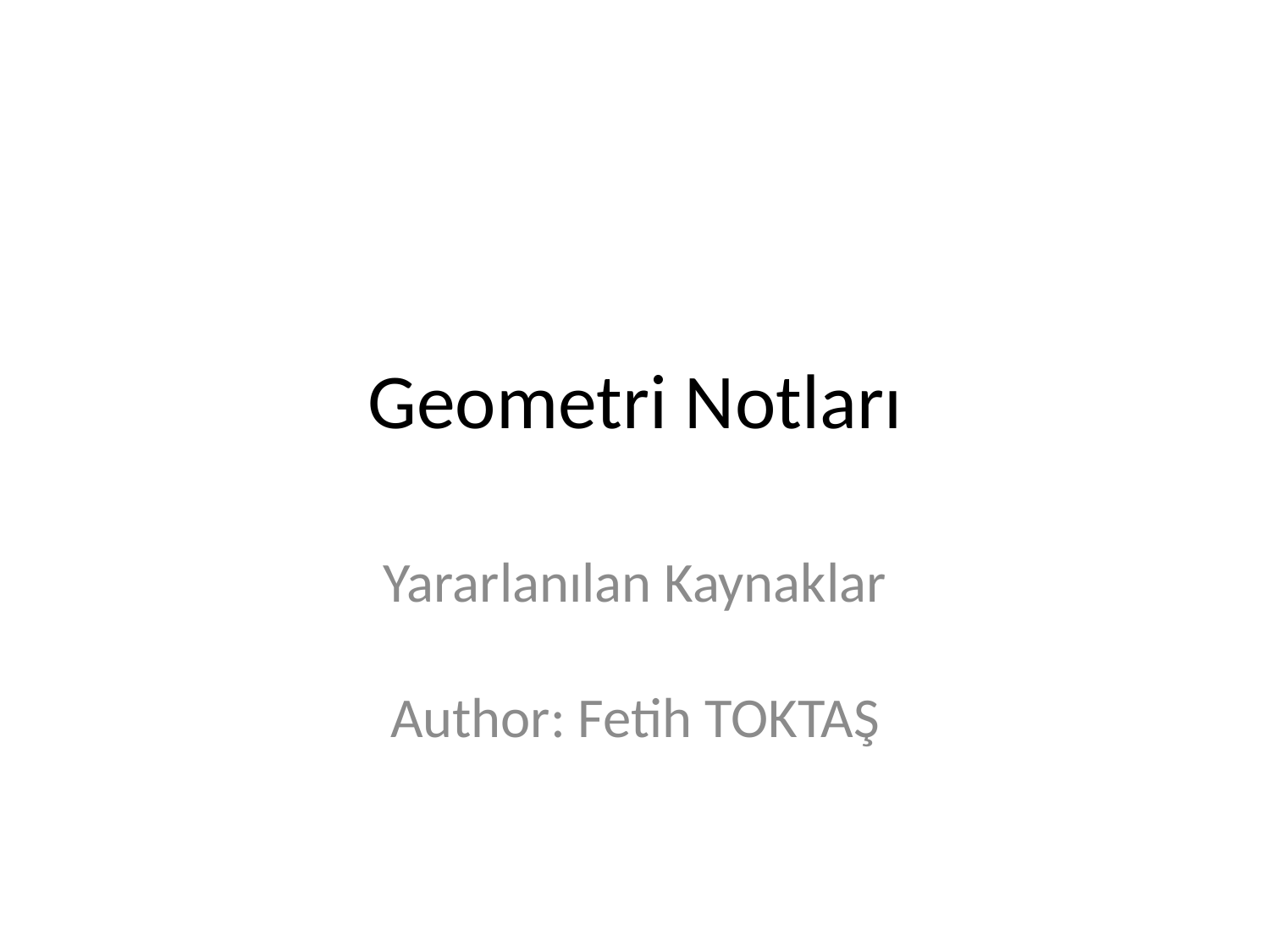

# Geometri Notları
Yararlanılan Kaynaklar
Author: Fetih TOKTAŞ